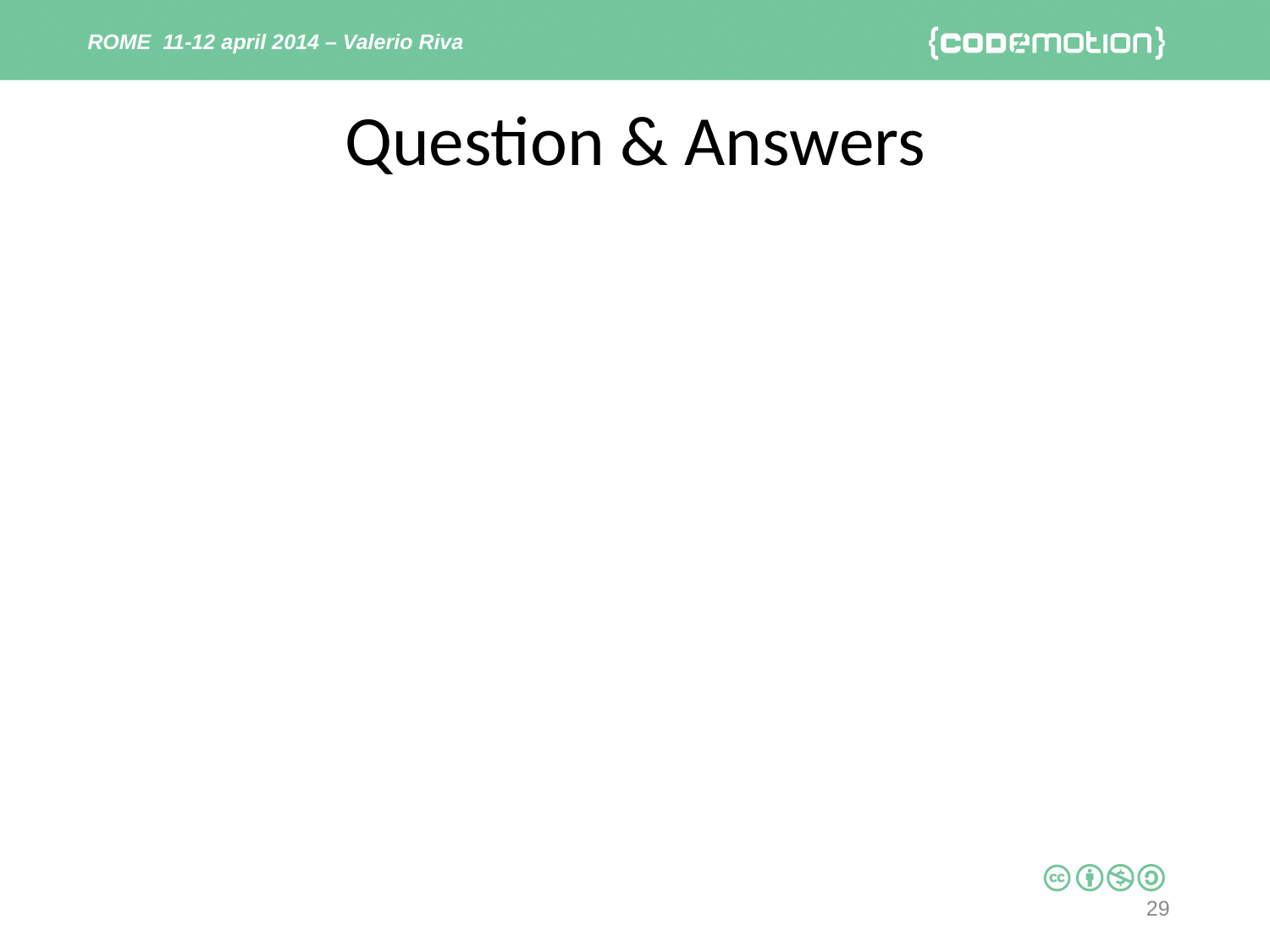

ROME  11-12 april 2014 – Valerio Riva
# Question & Answers

29